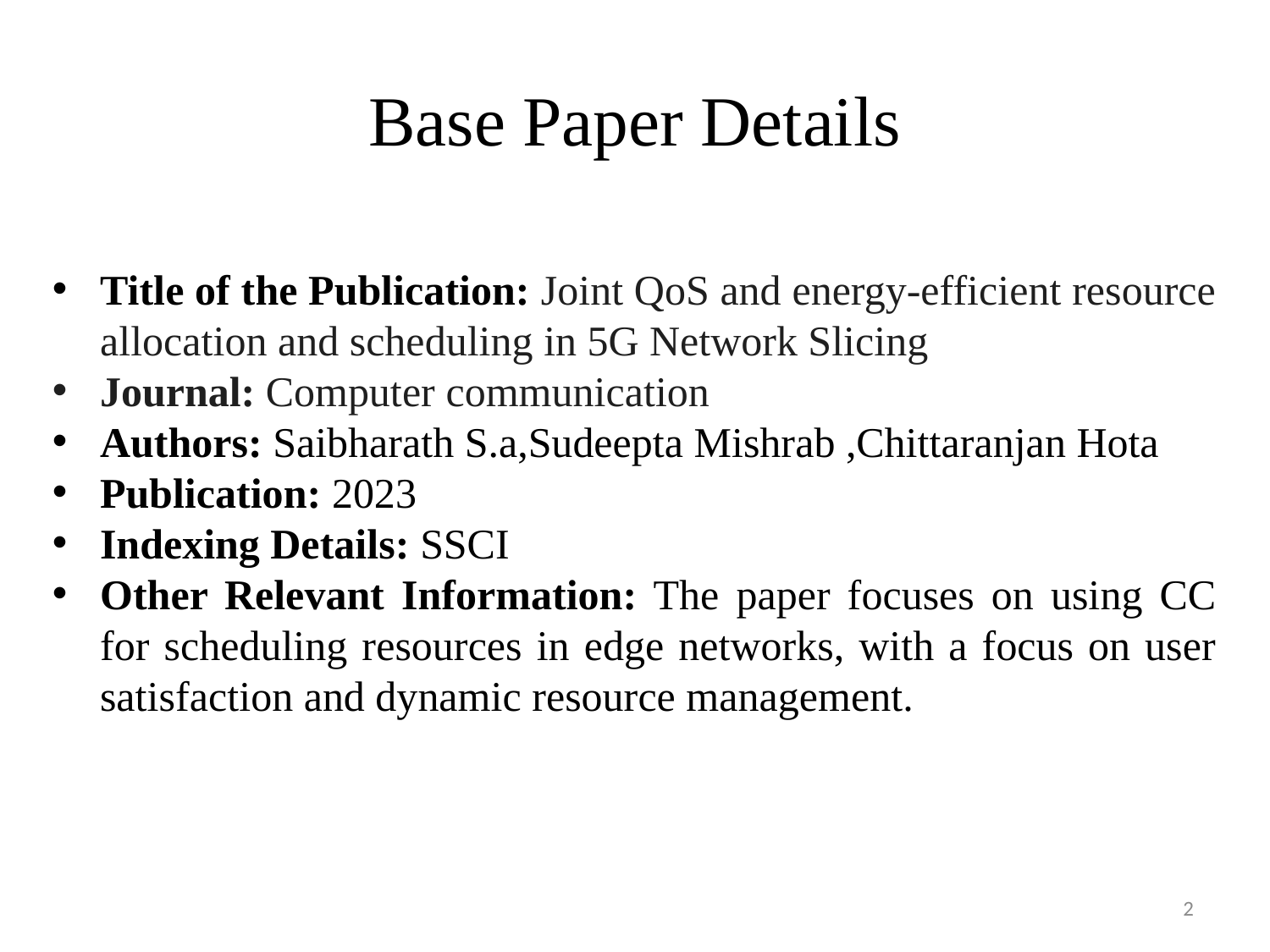

# Base Paper Details
Title of the Publication: Joint QoS and energy-efficient resource allocation and scheduling in 5G Network Slicing
Journal: Computer communication
Authors: Saibharath S.a,Sudeepta Mishrab ,Chittaranjan Hota
Publication: 2023
Indexing Details: SSCI
Other Relevant Information: The paper focuses on using CC for scheduling resources in edge networks, with a focus on user satisfaction and dynamic resource management.

2